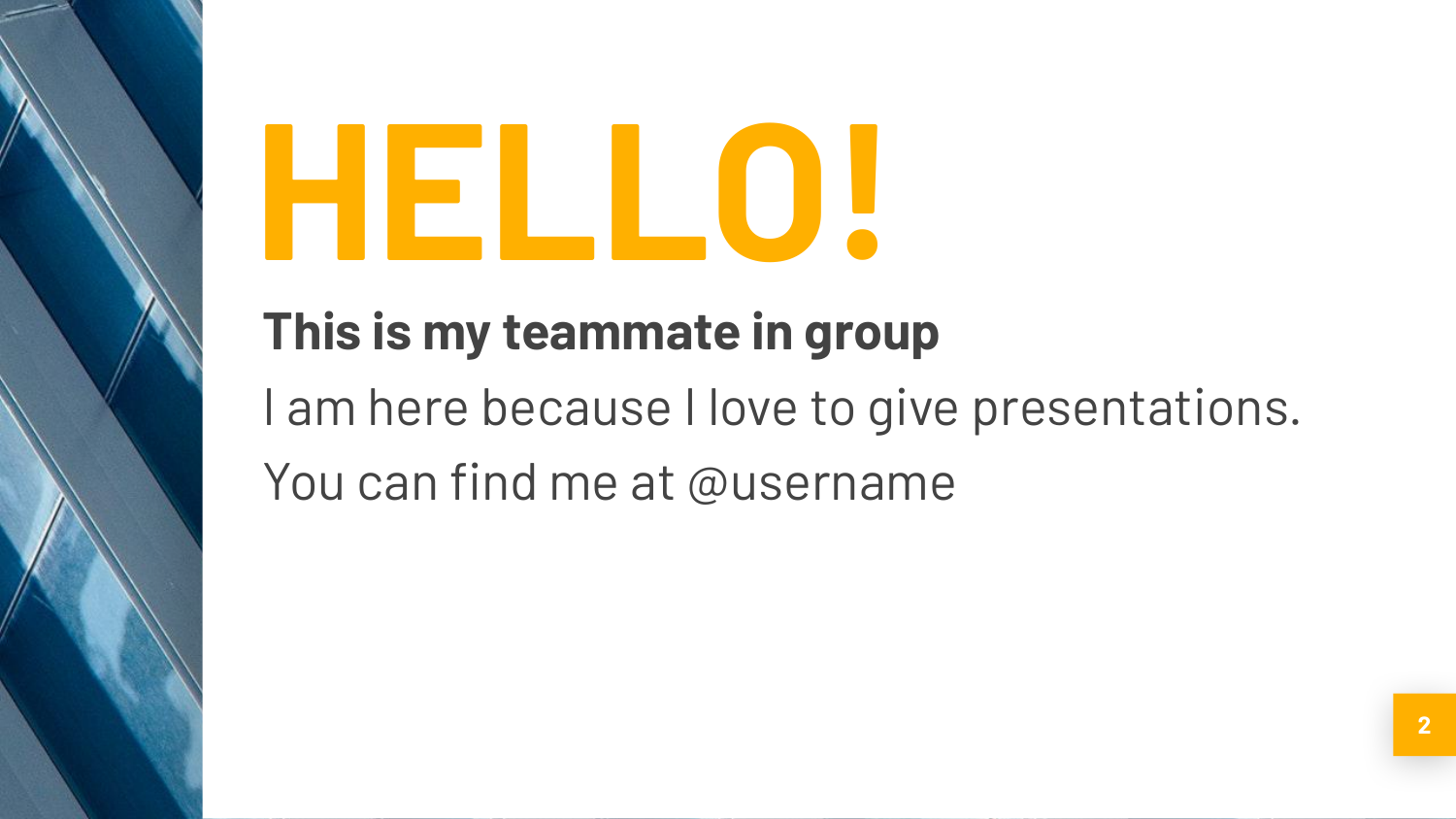

HELLO!
This is my teammate in group
I am here because I love to give presentations.
You can find me at @username
2